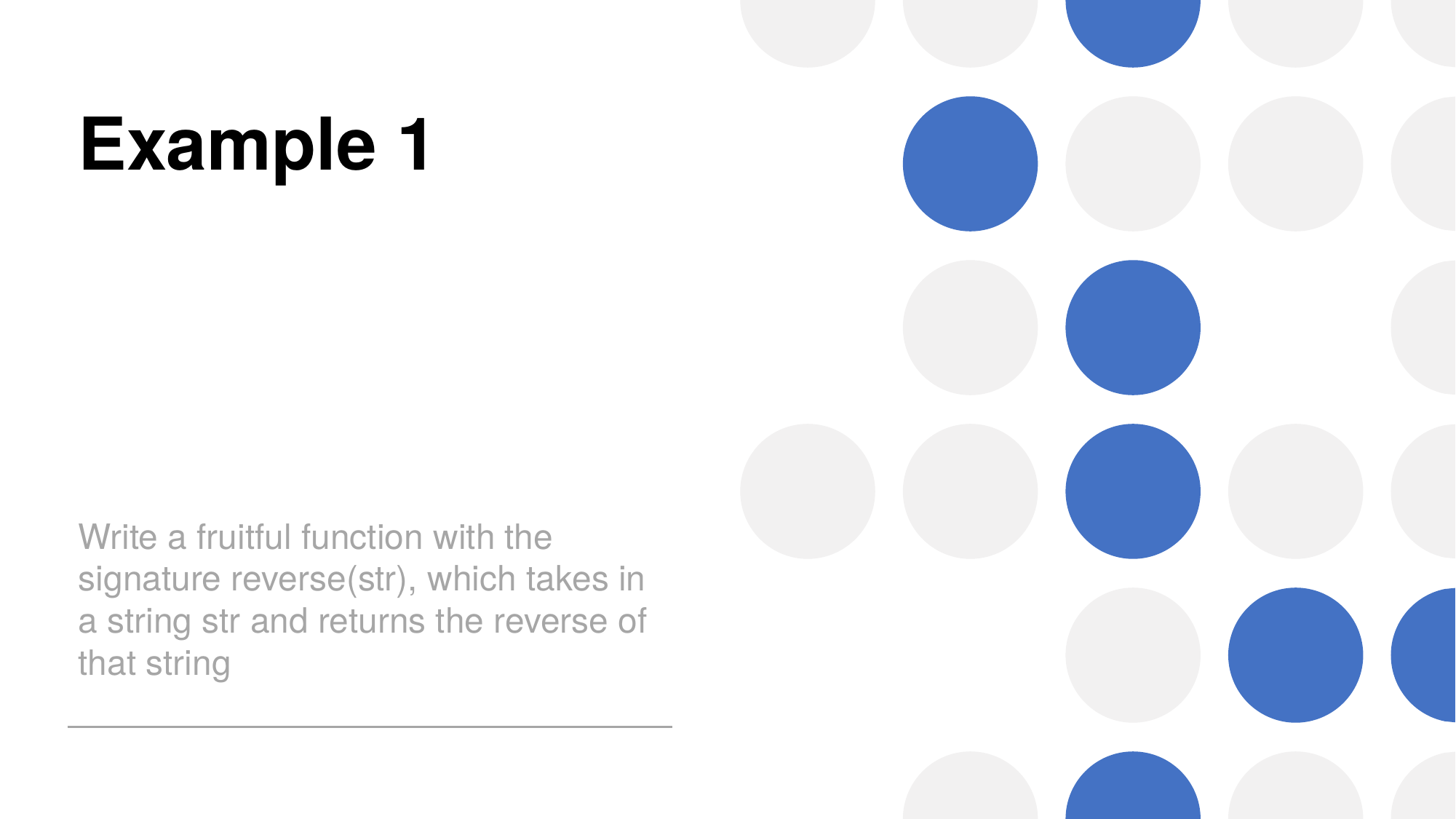

# Example 1
Write a fruitful function with the signature reverse(str), which takes in a string str and returns the reverse of that string